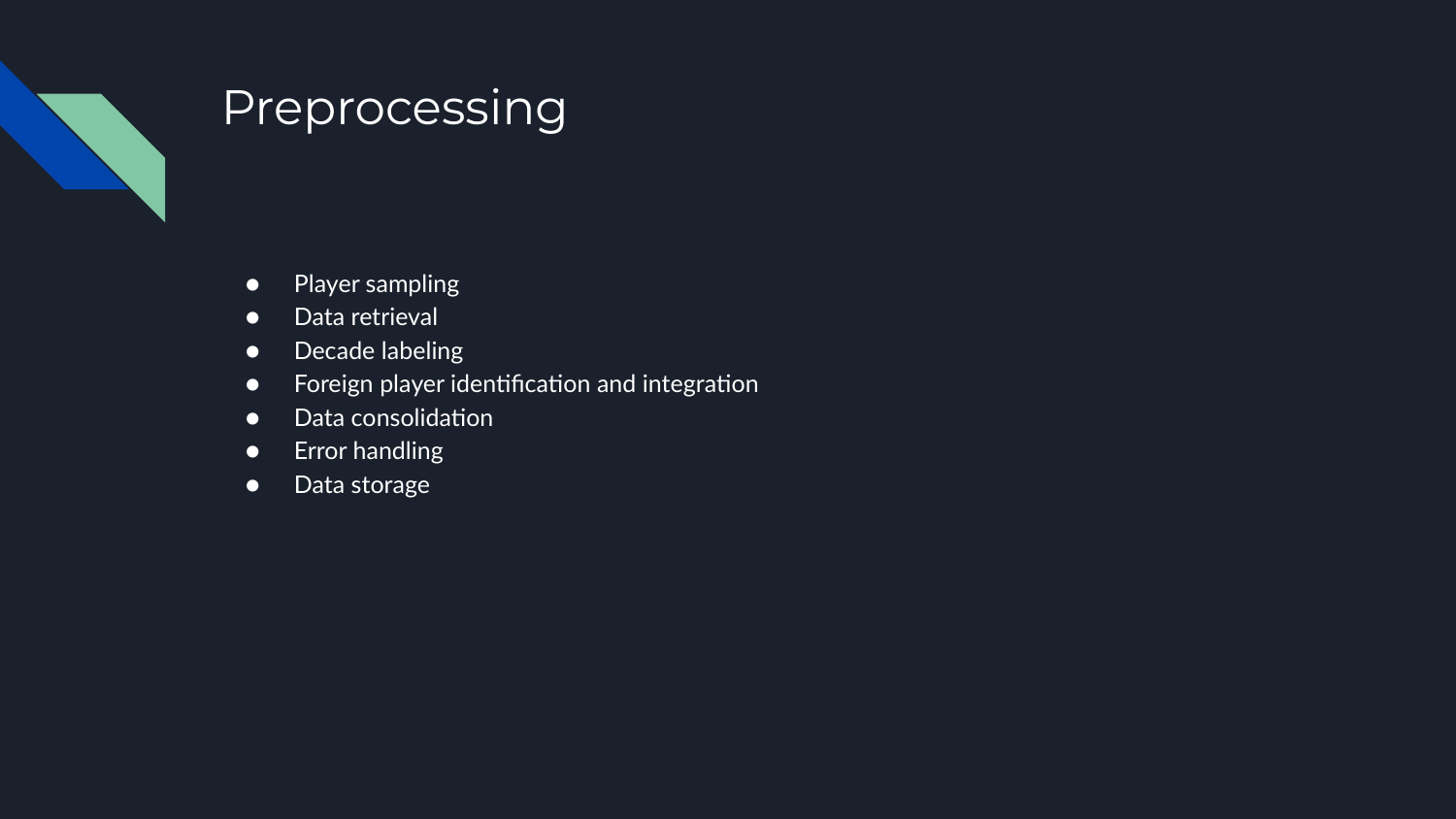

# Preprocessing
Player sampling
Data retrieval
Decade labeling
Foreign player identification and integration
Data consolidation
Error handling
Data storage